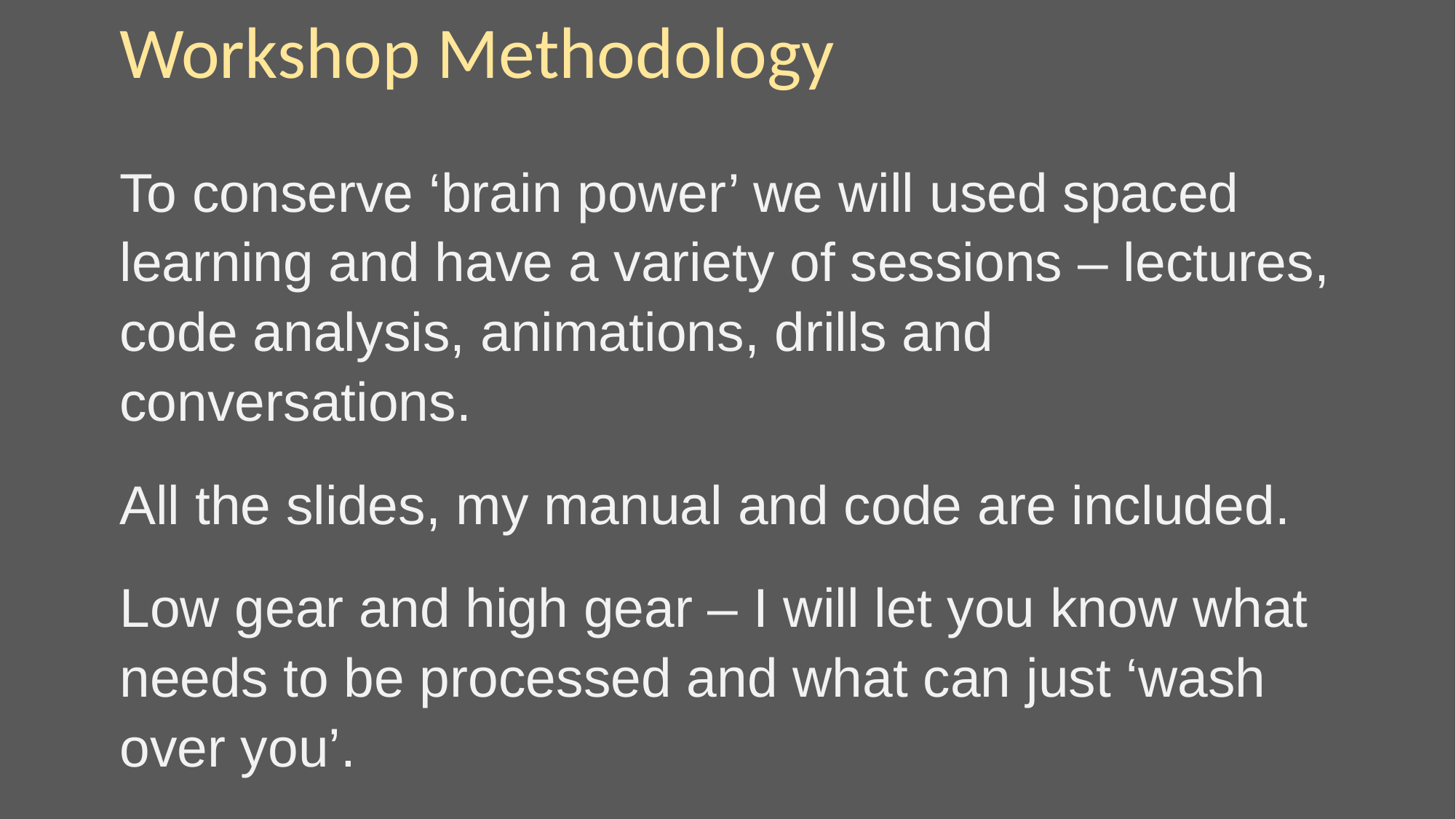

# Workshop Methodology
To conserve ‘brain power’ we will used spaced learning and have a variety of sessions – lectures, code analysis, animations, drills and conversations.
All the slides, my manual and code are included.
Low gear and high gear – I will let you know what needs to be processed and what can just ‘wash over you’.